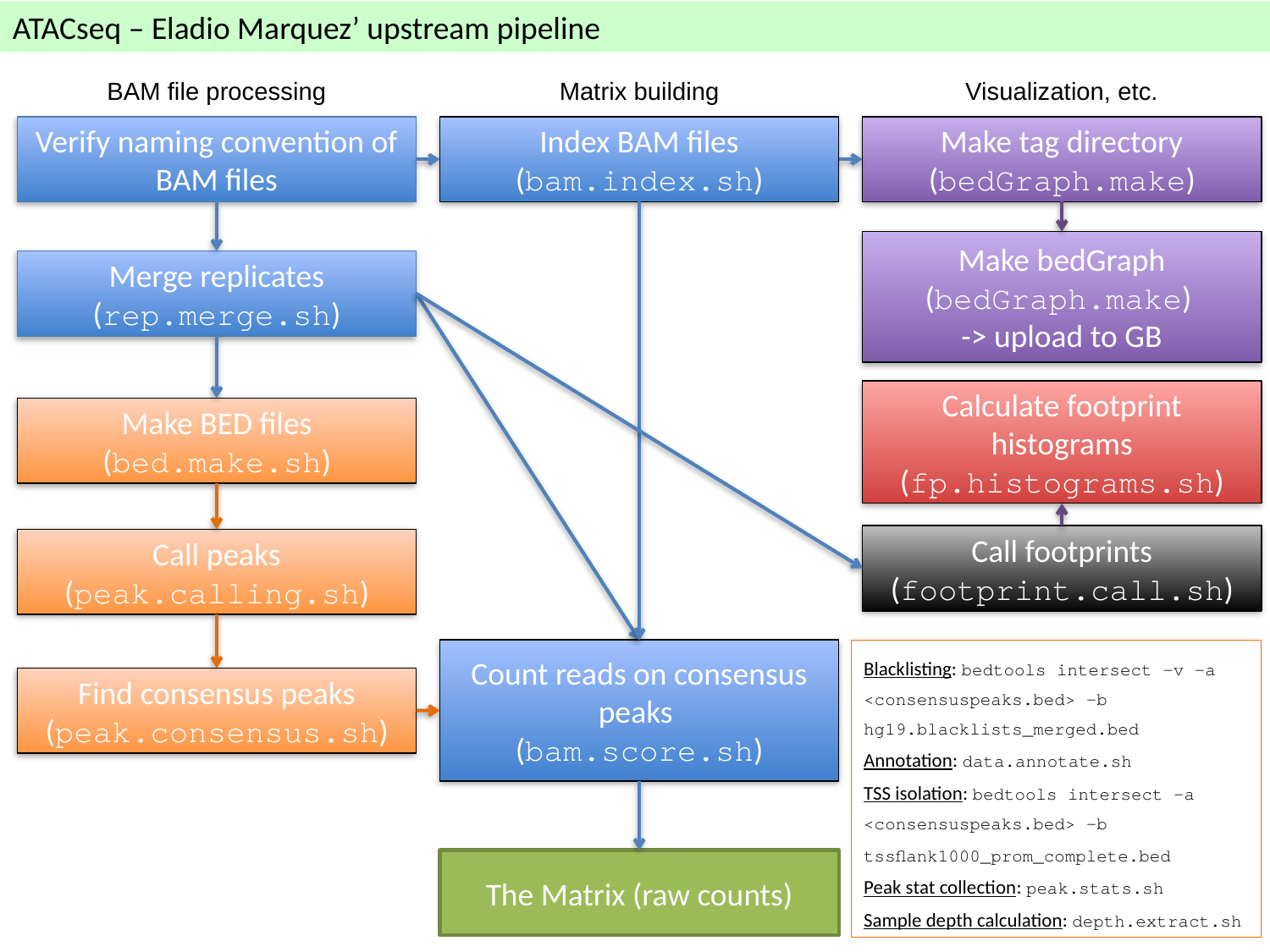

ATACseq – Eladio Marquez’ upstream pipeline
BAM file processing
Matrix building
Visualization, etc.
Verify naming convention of BAM files
Index BAM files (bam.index.sh)
Make tag directory (bedGraph.make)
Make bedGraph (bedGraph.make)
-> upload to GB
Merge replicates (rep.merge.sh)
Calculate footprint histograms (fp.histograms.sh)
Make BED files (bed.make.sh)
Call footprints (footprint.call.sh)
Call peaks (peak.calling.sh)
Count reads on consensus peaks
(bam.score.sh)
Blacklisting: bedtools intersect -v –a <consensuspeaks.bed> -b hg19.blacklists_merged.bed
Annotation: data.annotate.sh
TSS isolation: bedtools intersect -a <consensuspeaks.bed> -b tssflank1000_prom_complete.bed
Peak stat collection: peak.stats.sh
Sample depth calculation: depth.extract.sh
Find consensus peaks (peak.consensus.sh)
The Matrix (raw counts)